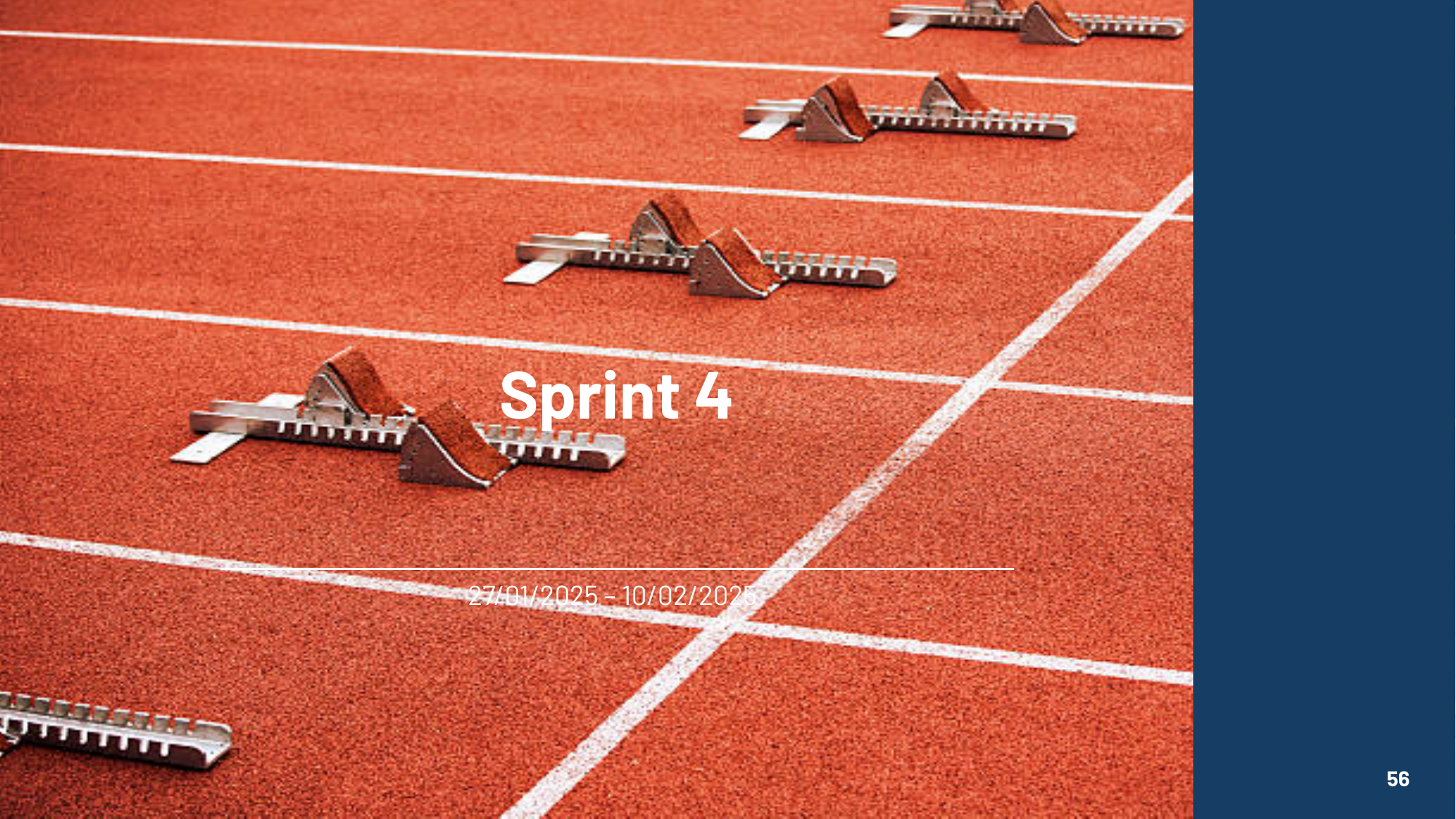

# Sprint 4
27/01/2025 – 10/02/2025
56